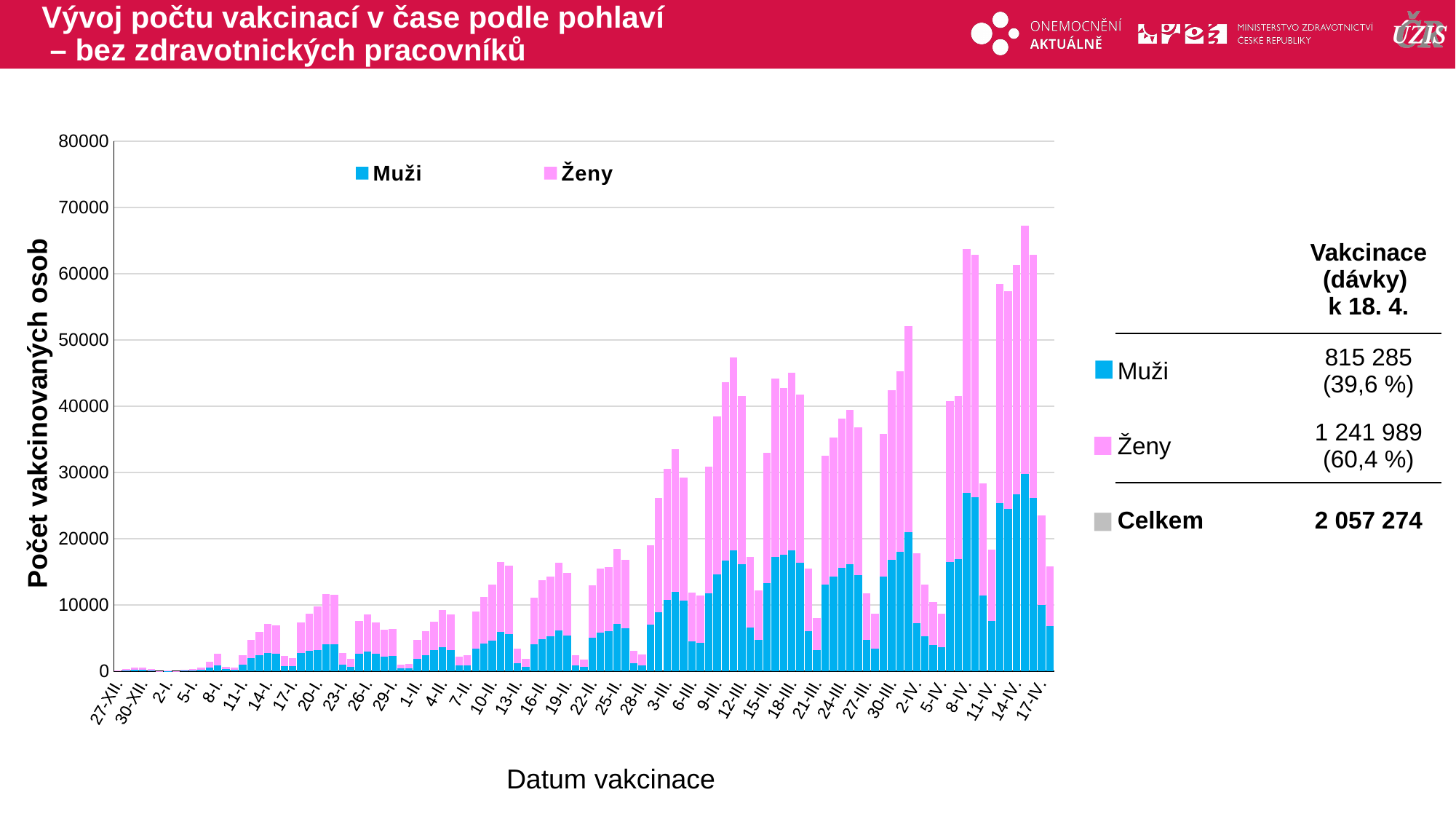

# Vývoj počtu vakcinací v čase podle pohlaví – bez zdravotnických pracovníků

### Chart

| Category | Muži | Ženy |
|---|---|---|
| 27-XII. | 70.0 | 92.0 |
| 28-XII. | 129.0 | 167.0 |
| 29-XII. | 200.0 | 396.0 |
| 30-XII. | 212.0 | 371.0 |
| 31-XII. | 127.0 | 200.0 |
| 1-I. | 8.0 | 7.0 |
| 2-I. | 23.0 | 42.0 |
| 3-I. | 18.0 | 27.0 |
| 4-I. | 111.0 | 158.0 |
| 5-I. | 159.0 | 159.0 |
| 6-I. | 250.0 | 269.0 |
| 7-I. | 550.0 | 919.0 |
| 8-I. | 866.0 | 1723.0 |
| 9-I. | 288.0 | 403.0 |
| 10-I. | 252.0 | 307.0 |
| 11-I. | 1022.0 | 1425.0 |
| 12-I. | 1992.0 | 2779.0 |
| 13-I. | 2417.0 | 3548.0 |
| 14-I. | 2721.0 | 4448.0 |
| 15-I. | 2623.0 | 4343.0 |
| 16-I. | 804.0 | 1469.0 |
| 17-I. | 718.0 | 1295.0 |
| 18-I. | 2698.0 | 4718.0 |
| 19-I. | 3027.0 | 5669.0 |
| 20-I. | 3214.0 | 6592.0 |
| 21-I. | 4072.0 | 7584.0 |
| 22-I. | 4078.0 | 7443.0 |
| 23-I. | 944.0 | 1809.0 |
| 24-I. | 689.0 | 1151.0 |
| 25-I. | 2678.0 | 4958.0 |
| 26-I. | 2922.0 | 5596.0 |
| 27-I. | 2587.0 | 4811.0 |
| 28-I. | 2226.0 | 4066.0 |
| 29-I. | 2265.0 | 4065.0 |
| 30-I. | 395.0 | 646.0 |
| 31-I. | 428.0 | 670.0 |
| 1-II. | 1843.0 | 2874.0 |
| 2-II. | 2452.0 | 3603.0 |
| 3-II. | 3191.0 | 4307.0 |
| 4-II. | 3603.0 | 5589.0 |
| 5-II. | 3183.0 | 5393.0 |
| 6-II. | 873.0 | 1281.0 |
| 7-II. | 861.0 | 1512.0 |
| 8-II. | 3360.0 | 5646.0 |
| 9-II. | 4228.0 | 7018.0 |
| 10-II. | 4584.0 | 8514.0 |
| 11-II. | 5979.0 | 10539.0 |
| 12-II. | 5620.0 | 10266.0 |
| 13-II. | 1174.0 | 2185.0 |
| 14-II. | 676.0 | 1148.0 |
| 15-II. | 4039.0 | 7074.0 |
| 16-II. | 4791.0 | 8989.0 |
| 17-II. | 5241.0 | 9101.0 |
| 18-II. | 6108.0 | 10318.0 |
| 19-II. | 5398.0 | 9395.0 |
| 20-II. | 932.0 | 1528.0 |
| 21-II. | 663.0 | 1087.0 |
| 22-II. | 5053.0 | 7864.0 |
| 23-II. | 5878.0 | 9588.0 |
| 24-II. | 6068.0 | 9611.0 |
| 25-II. | 7116.0 | 11322.0 |
| 26-II. | 6483.0 | 10286.0 |
| 27-II. | 1166.0 | 1886.0 |
| 28-II. | 921.0 | 1634.0 |
| 1-III. | 7055.0 | 11958.0 |
| 2-III. | 8848.0 | 17276.0 |
| 3-III. | 10734.0 | 19775.0 |
| 4-III. | 11956.0 | 21585.0 |
| 5-III. | 10684.0 | 18564.0 |
| 6-III. | 4464.0 | 7438.0 |
| 7-III. | 4325.0 | 7104.0 |
| 8-III. | 11770.0 | 19112.0 |
| 9-III. | 14640.0 | 23850.0 |
| 10-III. | 16731.0 | 26878.0 |
| 11-III. | 18230.0 | 29193.0 |
| 12-III. | 16211.0 | 25383.0 |
| 13-III. | 6570.0 | 10644.0 |
| 14-III. | 4779.0 | 7376.0 |
| 15-III. | 13286.0 | 19652.0 |
| 16-III. | 17232.0 | 26931.0 |
| 17-III. | 17555.0 | 25205.0 |
| 18-III. | 18231.0 | 26777.0 |
| 19-III. | 16387.0 | 25342.0 |
| 20-III. | 6086.0 | 9374.0 |
| 21-III. | 3147.0 | 4885.0 |
| 22-III. | 13108.0 | 19406.0 |
| 23-III. | 14283.0 | 21022.0 |
| 24-III. | 15651.0 | 22527.0 |
| 25-III. | 16165.0 | 23314.0 |
| 26-III. | 14529.0 | 22286.0 |
| 27-III. | 4734.0 | 7061.0 |
| 28-III. | 3409.0 | 5297.0 |
| 29-III. | 14308.0 | 21514.0 |
| 30-III. | 16837.0 | 25619.0 |
| 31-III. | 18042.0 | 27258.0 |
| 1-IV. | 21006.0 | 31090.0 |
| 2-IV. | 7277.0 | 10525.0 |
| 3-IV. | 5278.0 | 7839.0 |
| 4-IV. | 3923.0 | 6471.0 |
| 5-IV. | 3572.0 | 5163.0 |
| 6-IV. | 16518.0 | 24287.0 |
| 7-IV. | 16877.0 | 24703.0 |
| 8-IV. | 26967.0 | 36783.0 |
| 9-IV. | 26236.0 | 36636.0 |
| 10-IV. | 11388.0 | 16926.0 |
| 11-IV. | 7570.0 | 10830.0 |
| 12-IV. | 25386.0 | 33095.0 |
| 13-IV. | 24472.0 | 32875.0 |
| 14-IV. | 26737.0 | 34537.0 |
| 15-IV. | 29789.0 | 37514.0 |
| 16-IV. | 26181.0 | 36722.0 |
| 17-IV. | 9994.0 | 13545.0 |
| 18-IV. | 6860.0 | 8959.0 |
|  | Vakcinace (dávky) k 18. 4. |
| --- | --- |
| Muži | 815 285 (39,6 %) |
| Ženy | 1 241 989 (60,4 %) |
| Celkem | 2 057 274 |

Počet vakcinovaných osob

Datum vakcinace